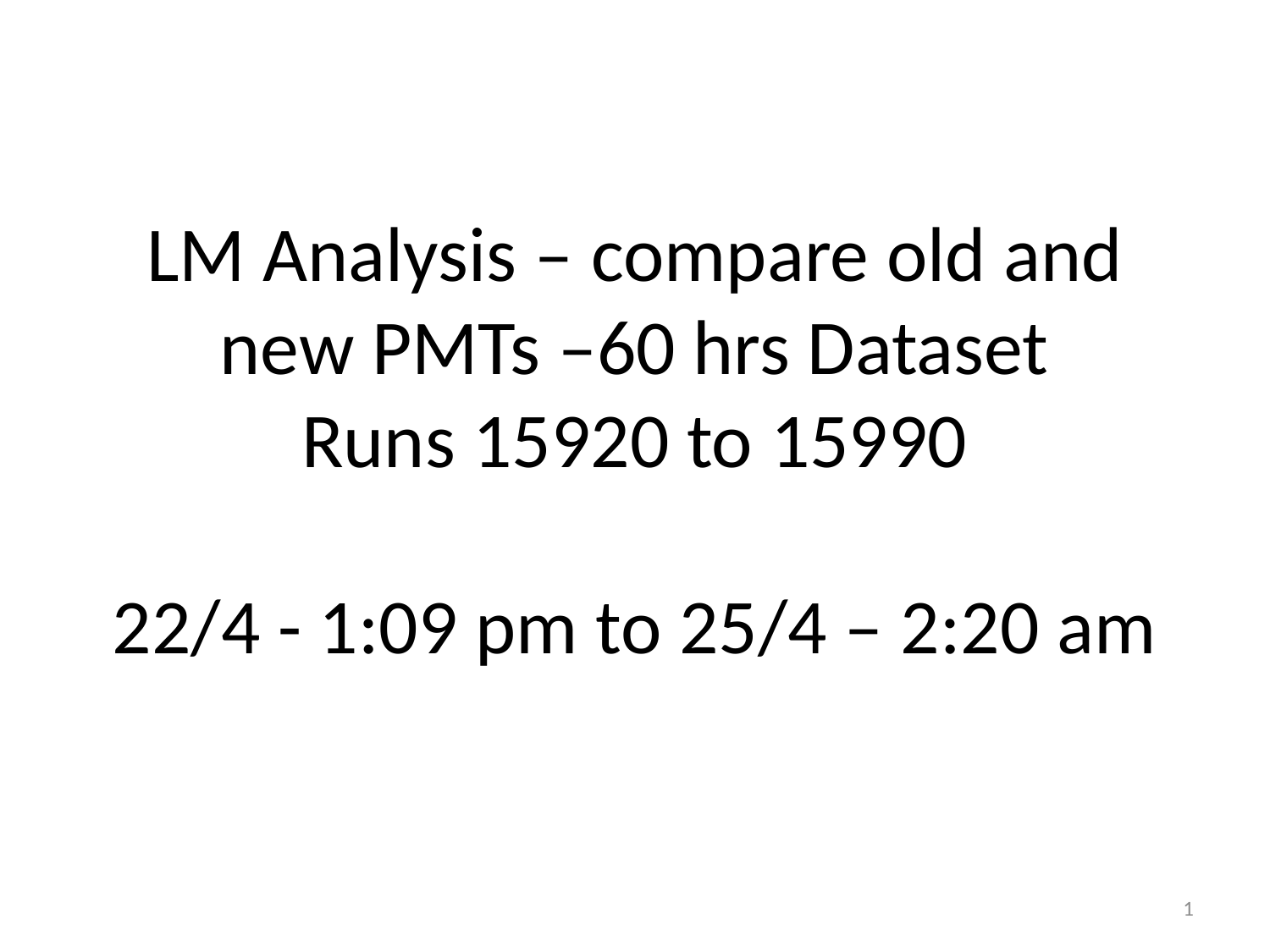

# LM Analysis – compare old and new PMTs –60 hrs Dataset Runs 15920 to 15990 22/4 - 1:09 pm to 25/4 – 2:20 am
1